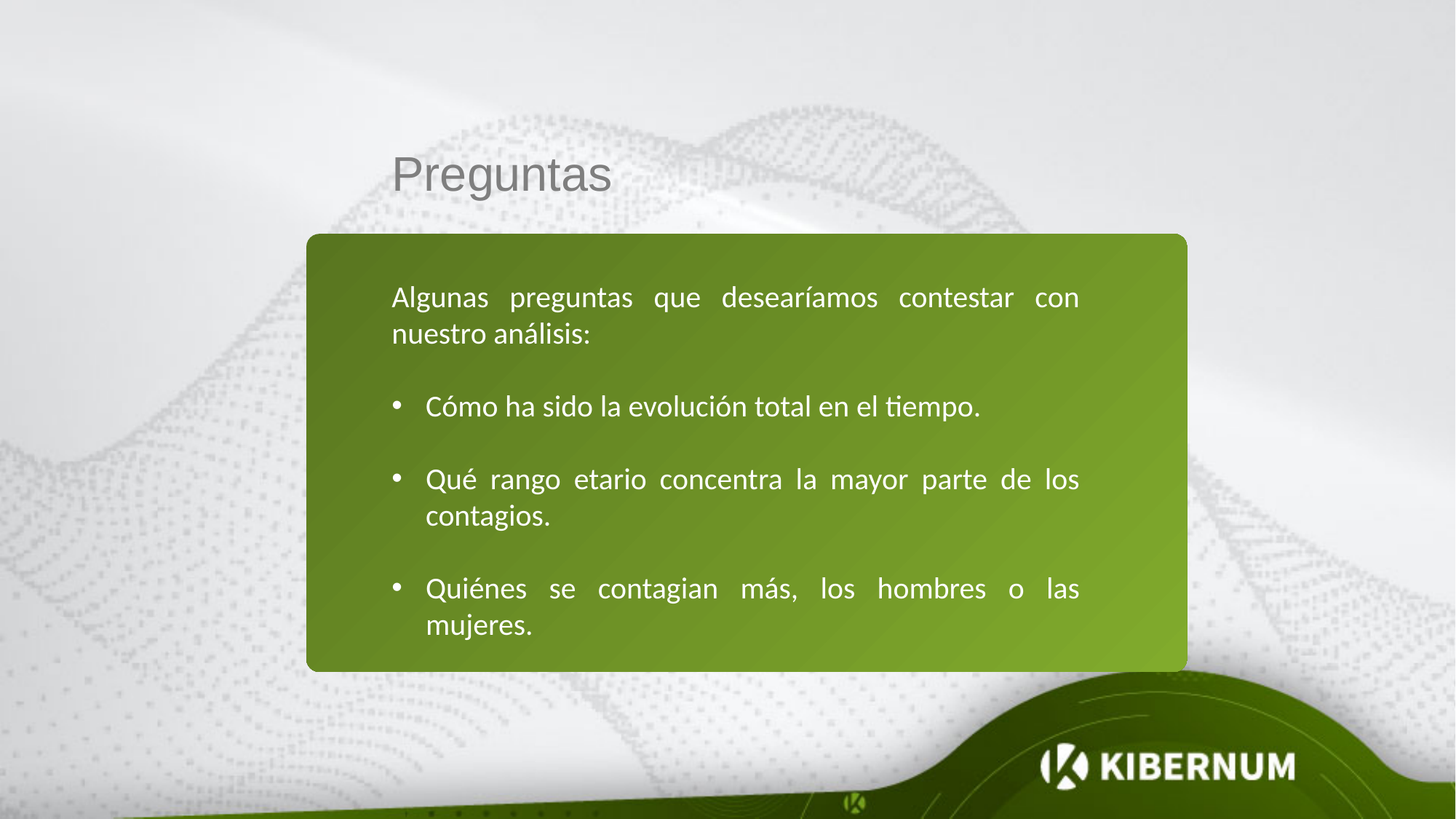

Preguntas

Algunas preguntas que desearíamos contestar con nuestro análisis:

Cómo ha sido la evolución total en el tiempo.

Qué rango etario concentra la mayor parte de los contagios.

Quiénes se contagian más, los hombres o las mujeres.